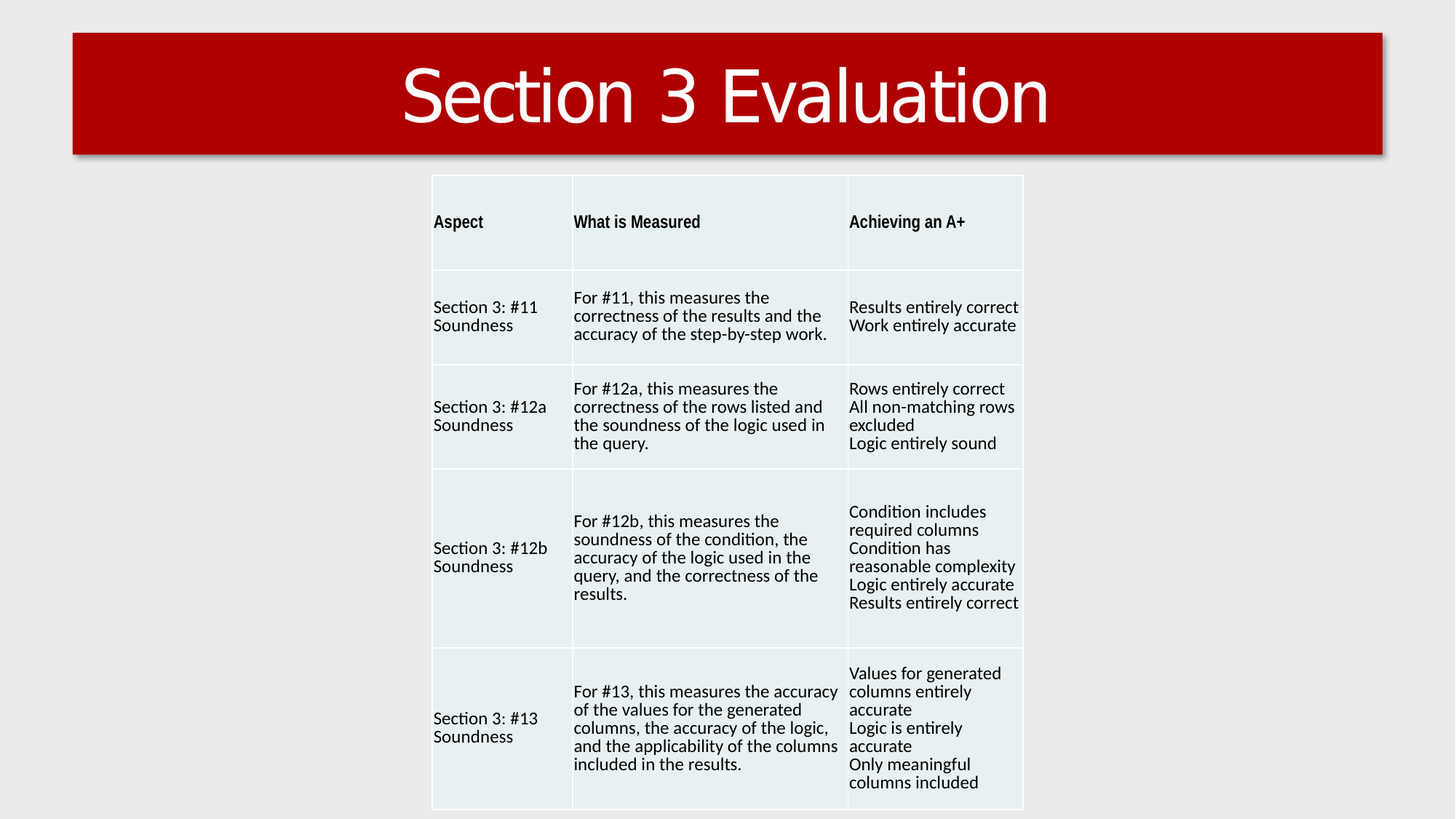

# Section 3 Evaluation
| Aspect | What is Measured | Achieving an A+ |
| --- | --- | --- |
| Section 3: #11 Soundness | For #11, this measures the correctness of the results and the accuracy of the step-by-step work. | Results entirely correct Work entirely accurate |
| Section 3: #12a Soundness | For #12a, this measures the correctness of the rows listed and the soundness of the logic used in the query. | Rows entirely correct All non-matching rows excluded Logic entirely sound |
| Section 3: #12b Soundness | For #12b, this measures the soundness of the condition, the accuracy of the logic used in the query, and the correctness of the results. | Condition includes required columns Condition has reasonable complexity Logic entirely accurate Results entirely correct |
| Section 3: #13 Soundness | For #13, this measures the accuracy of the values for the generated columns, the accuracy of the logic, and the applicability of the columns included in the results. | Values for generated columns entirely accurate Logic is entirely accurate Only meaningful columns included |